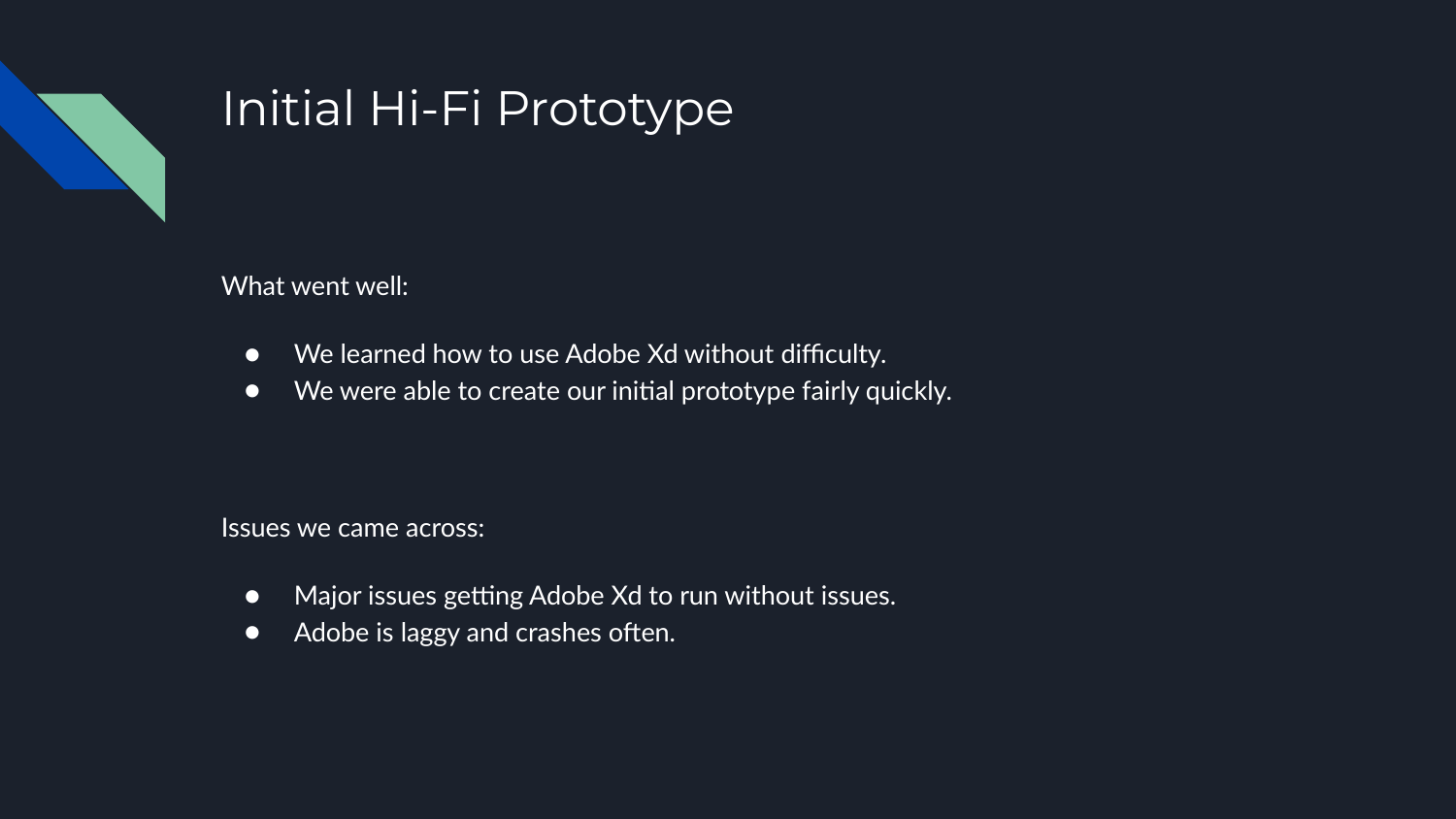

# Initial Hi-Fi Prototype
What went well:
We learned how to use Adobe Xd without difficulty.
We were able to create our initial prototype fairly quickly.

Issues we came across:
Major issues getting Adobe Xd to run without issues.
Adobe is laggy and crashes often.